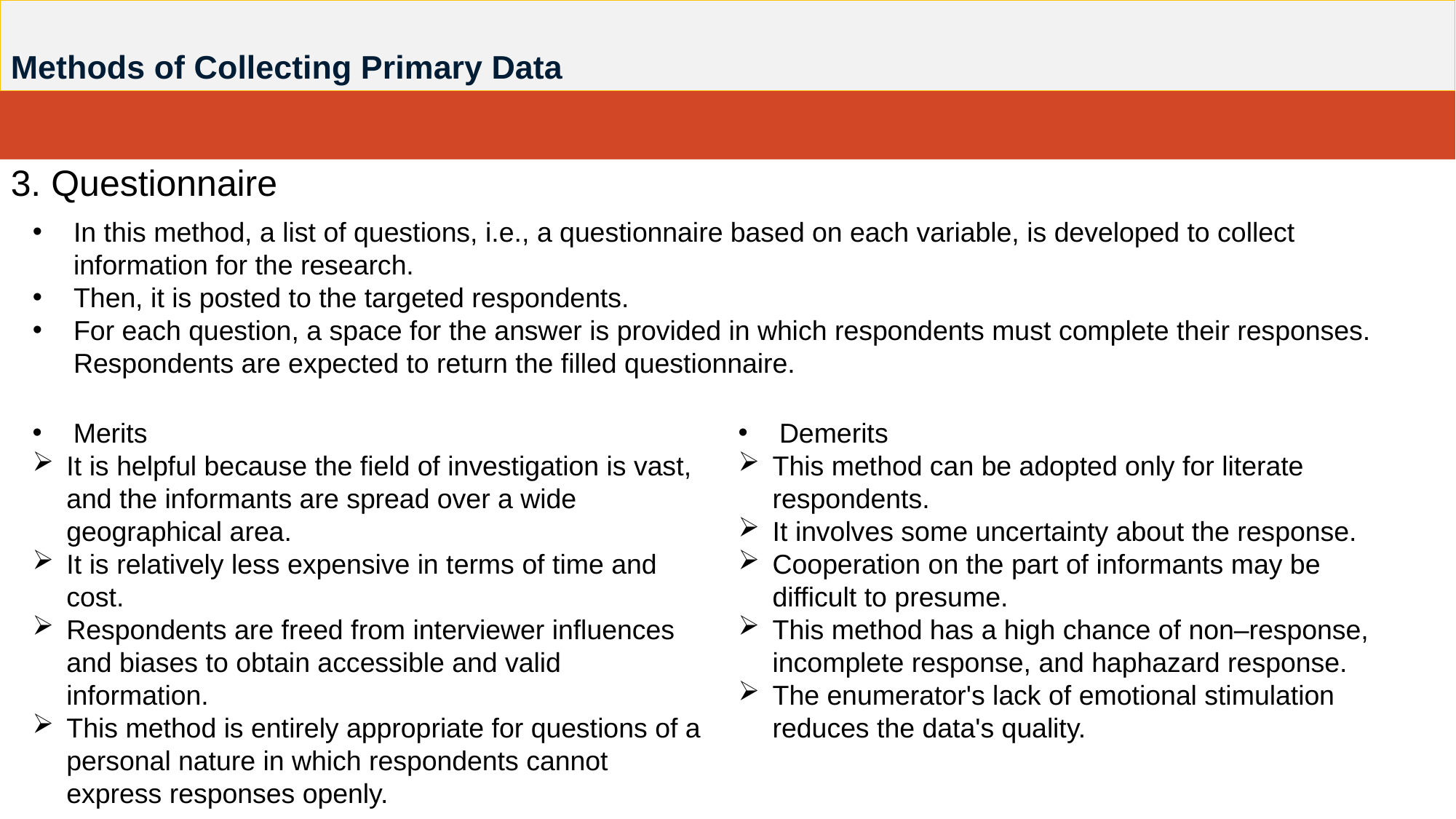

# Methods of Collecting Primary Data
3. Questionnaire
In this method, a list of questions, i.e., a questionnaire based on each variable, is developed to collect information for the research.
Then, it is posted to the targeted respondents.
For each question, a space for the answer is provided in which respondents must complete their responses. Respondents are expected to return the filled questionnaire.
Merits
It is helpful because the field of investigation is vast, and the informants are spread over a wide geographical area.
It is relatively less expensive in terms of time and cost.
Respondents are freed from interviewer influences and biases to obtain accessible and valid information.
This method is entirely appropriate for questions of a personal nature in which respondents cannot express responses openly.
Demerits
This method can be adopted only for literate respondents.
It involves some uncertainty about the response.
Cooperation on the part of informants may be difficult to presume.
This method has a high chance of non–response, incomplete response, and haphazard response.
The enumerator's lack of emotional stimulation reduces the data's quality.